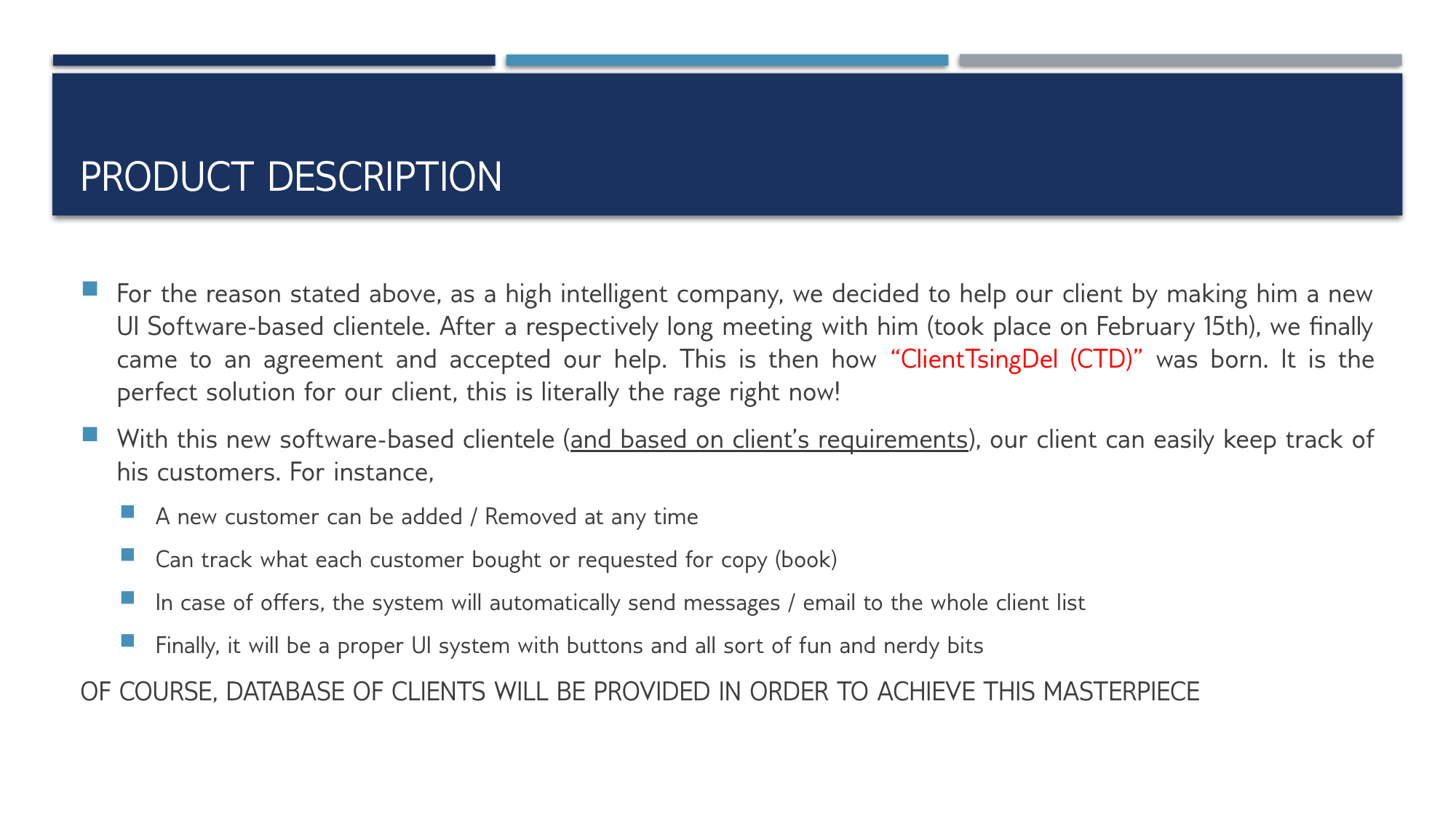

# Product description
For the reason stated above, as a high intelligent company, we decided to help our client by making him a new UI Software-based clientele. After a respectively long meeting with him (took place on February 15th), we finally came to an agreement and accepted our help. This is then how “ClientTsingDel (CTD)” was born. It is the perfect solution for our client, this is literally the rage right now!
With this new software-based clientele (and based on client’s requirements), our client can easily keep track of his customers. For instance,
A new customer can be added / Removed at any time
Can track what each customer bought or requested for copy (book)
In case of offers, the system will automatically send messages / email to the whole client list
Finally, it will be a proper UI system with buttons and all sort of fun and nerdy bits
OF COURSE, DATABASE OF CLIENTS WILL BE PROVIDED IN ORDER TO ACHIEVE THIS MASTERPIECE